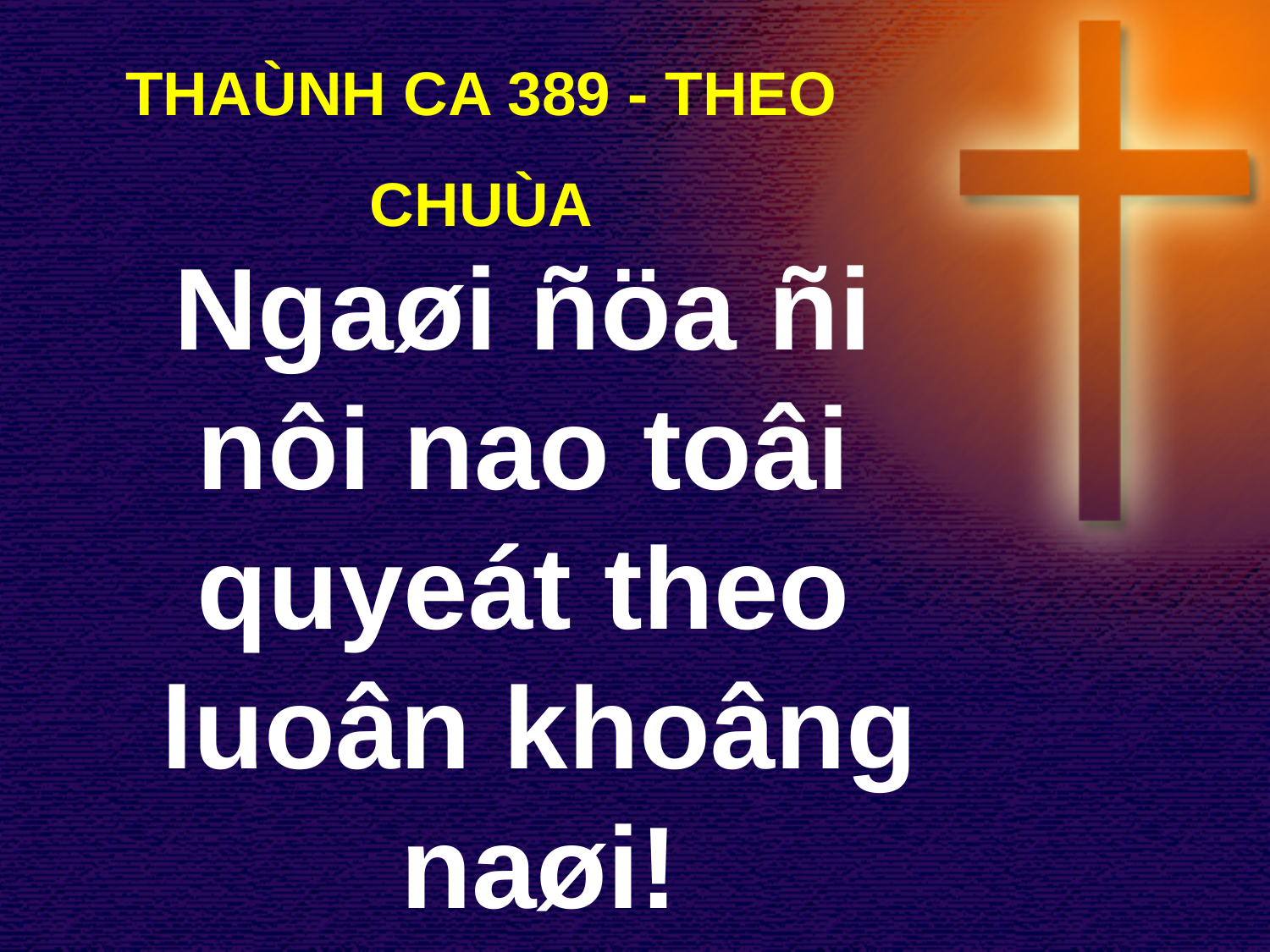

THAÙNH CA 389 - THEO CHUÙA
Ngaøi ñöa ñi
nôi nao toâi
quyeát theo
luoân khoâng naøi!